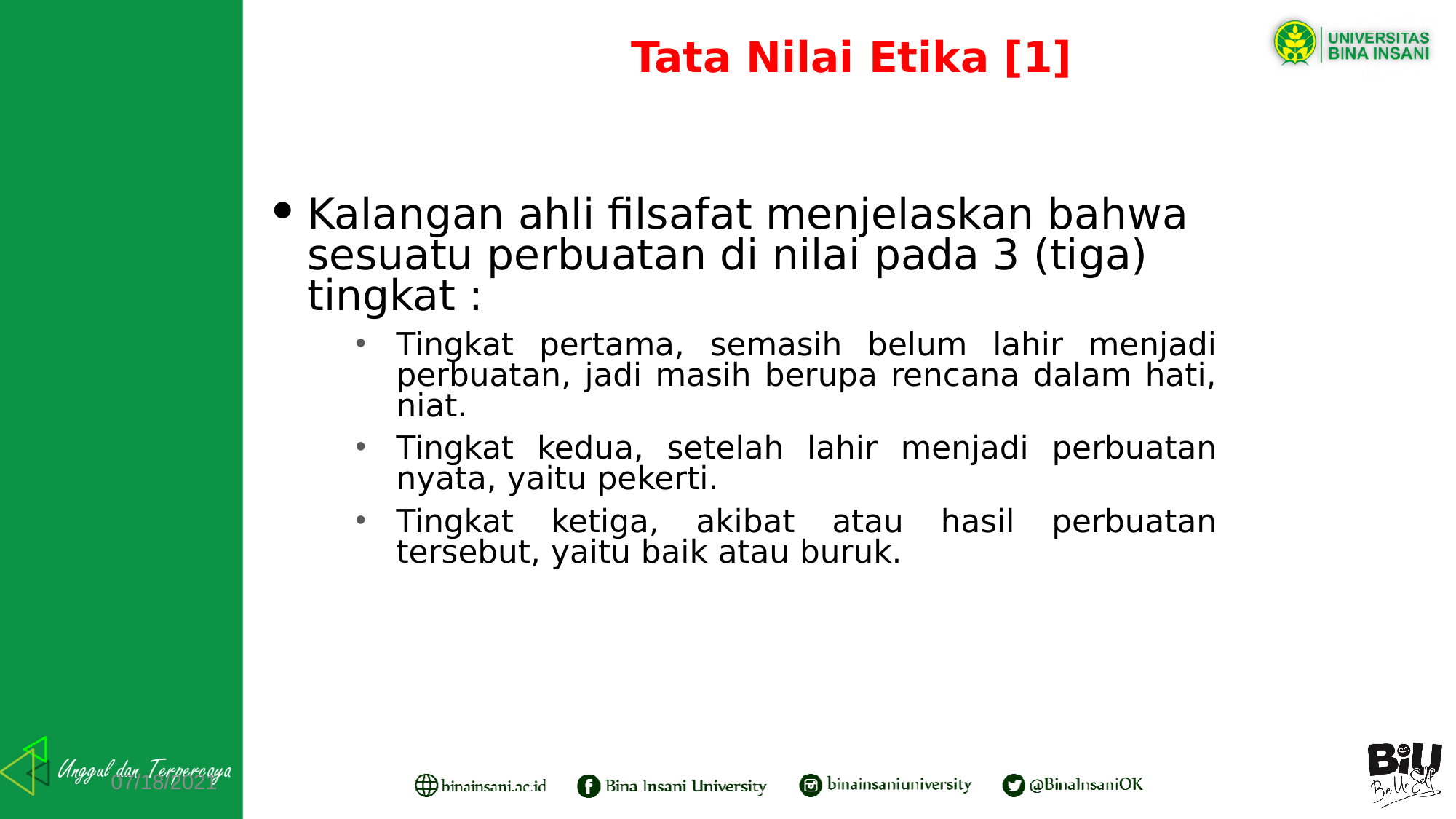

# Tata Nilai Etika [1]
Kalangan ahli filsafat menjelaskan bahwa sesuatu perbuatan di nilai pada 3 (tiga) tingkat :
Tingkat pertama, semasih belum lahir menjadi perbuatan, jadi masih berupa rencana dalam hati, niat.
Tingkat kedua, setelah lahir menjadi perbuatan nyata, yaitu pekerti.
Tingkat ketiga, akibat atau hasil perbuatan tersebut, yaitu baik atau buruk.

07/18/2021